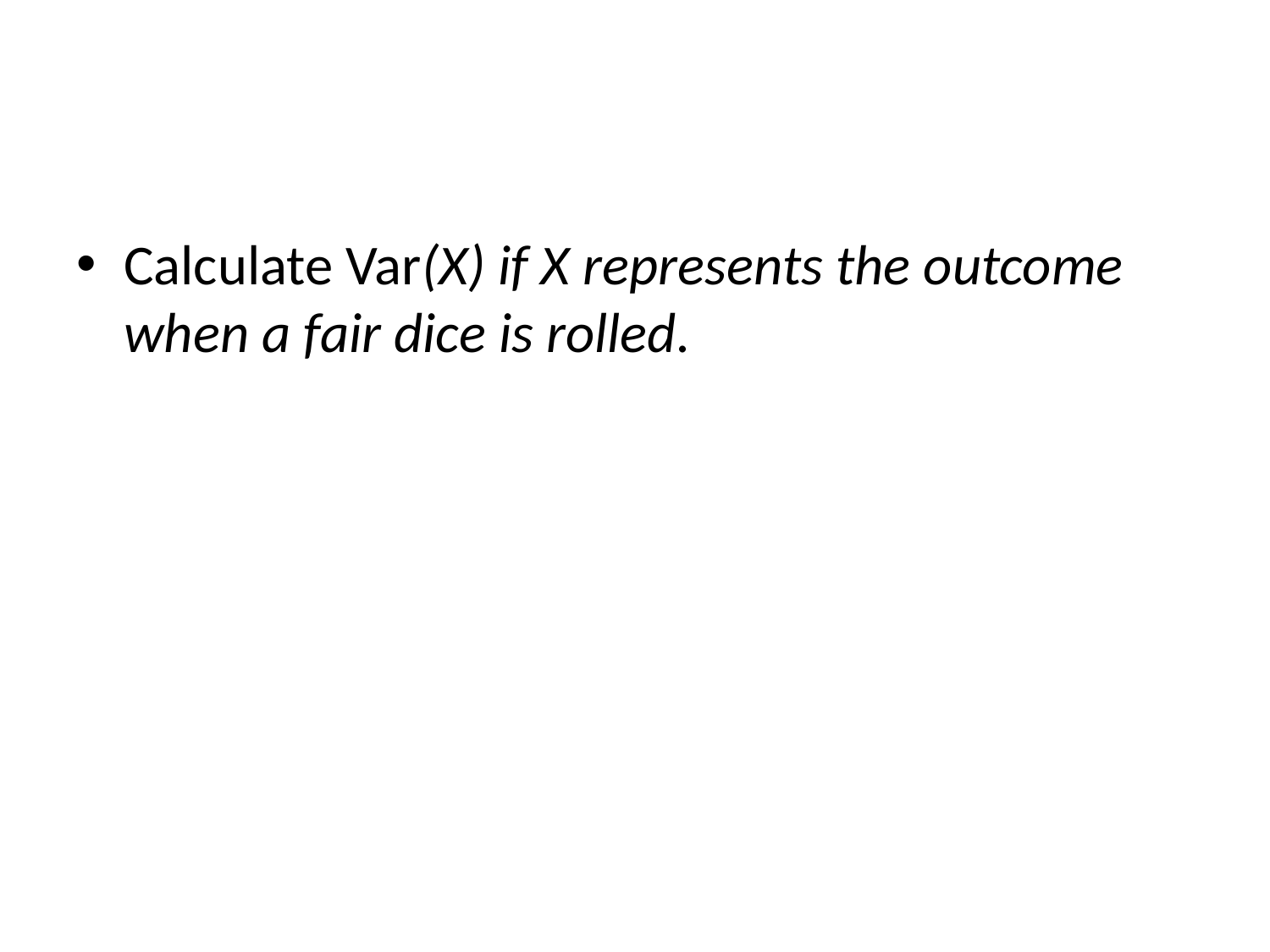

#
Calculate Var(X) if X represents the outcome when a fair dice is rolled.